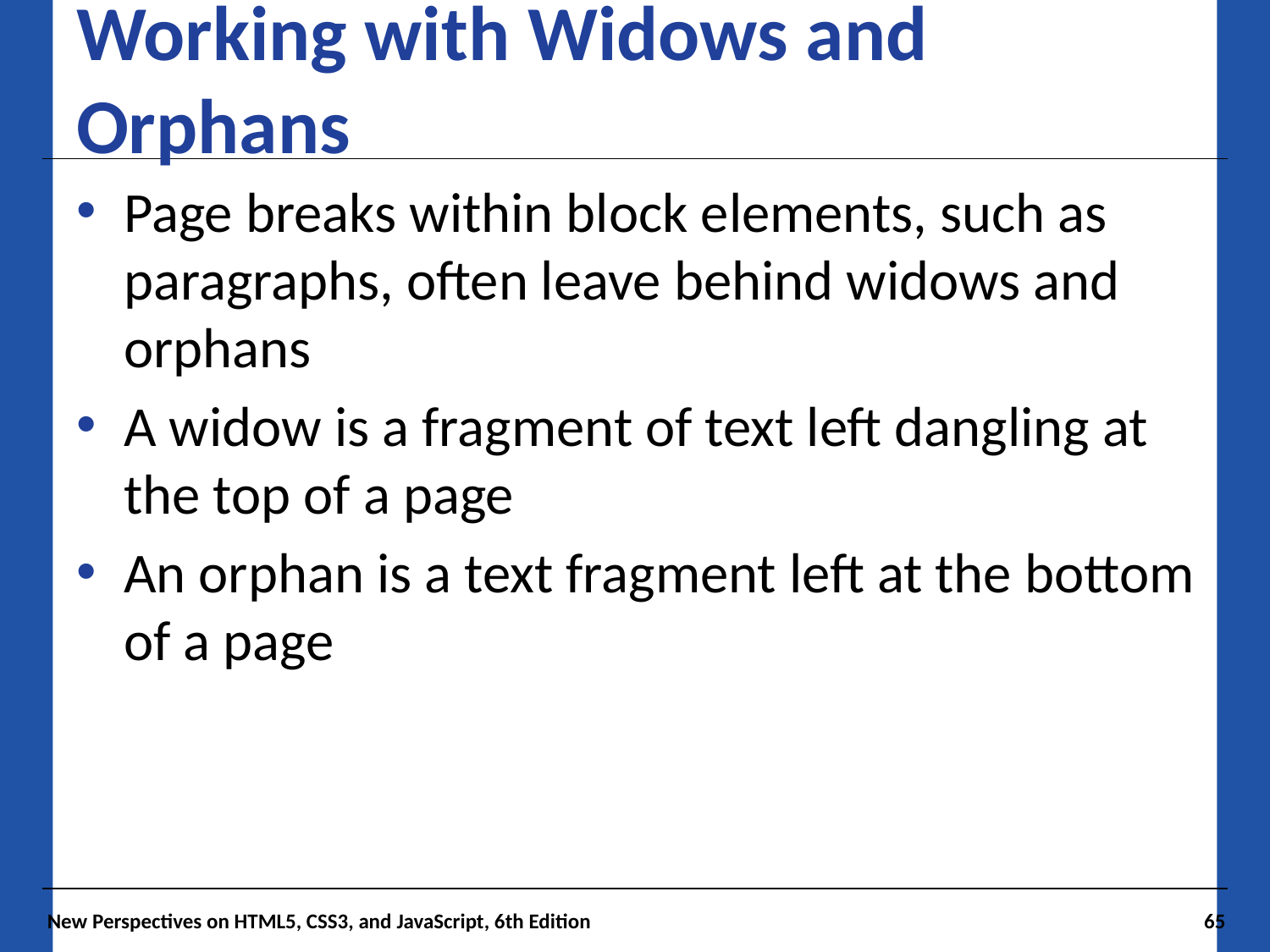

# Working with Widows and Orphans
Page breaks within block elements, such as paragraphs, often leave behind widows and orphans
A widow is a fragment of text left dangling at the top of a page
An orphan is a text fragment left at the bottom of a page
New Perspectives on HTML5, CSS3, and JavaScript, 6th Edition
65